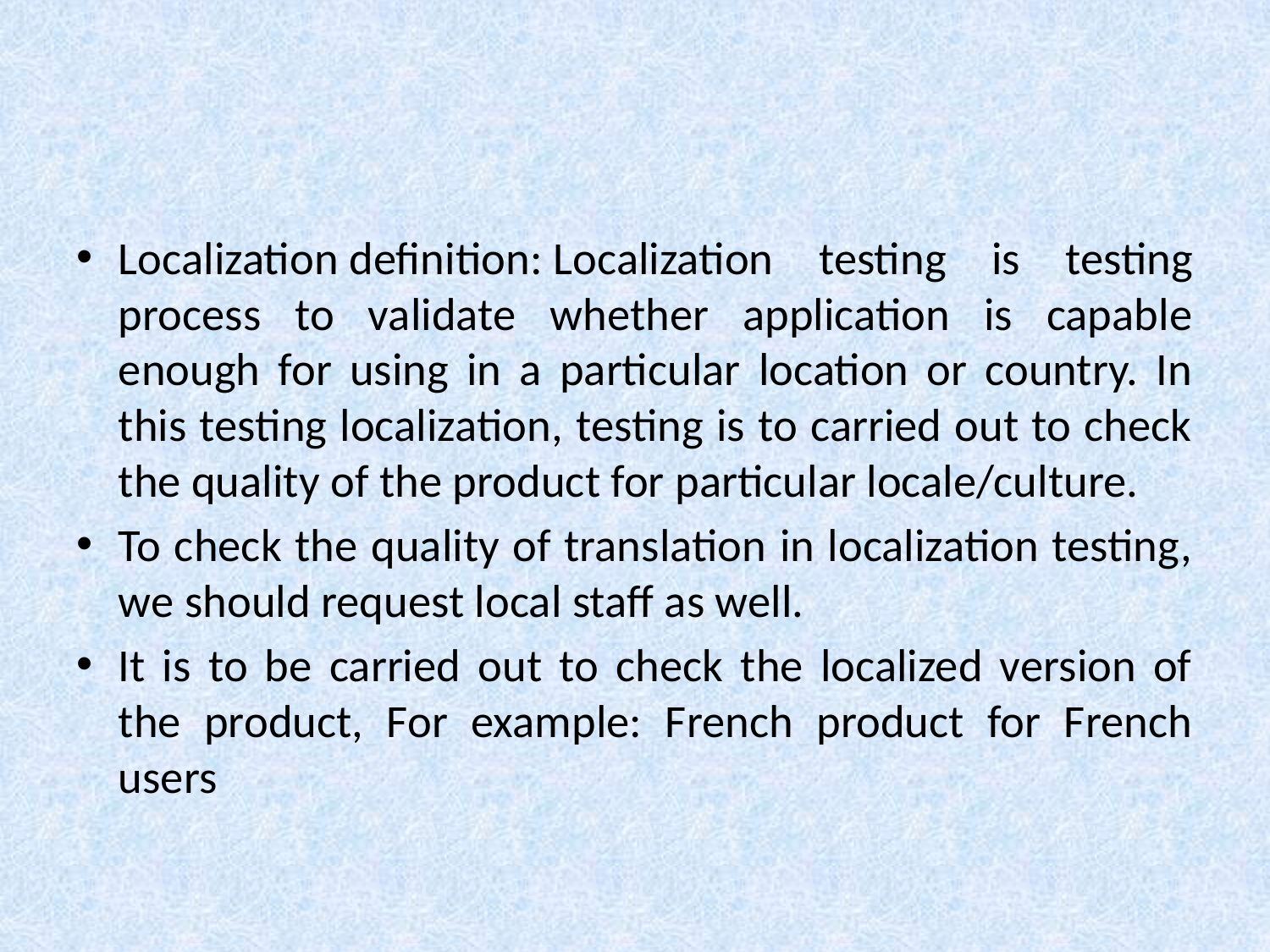

#
Localization definition: Localization testing is testing process to validate whether application is capable enough for using in a particular location or country. In this testing localization, testing is to carried out to check the quality of the product for particular locale/culture.
To check the quality of translation in localization testing, we should request local staff as well.
It is to be carried out to check the localized version of the product, For example: French product for French users